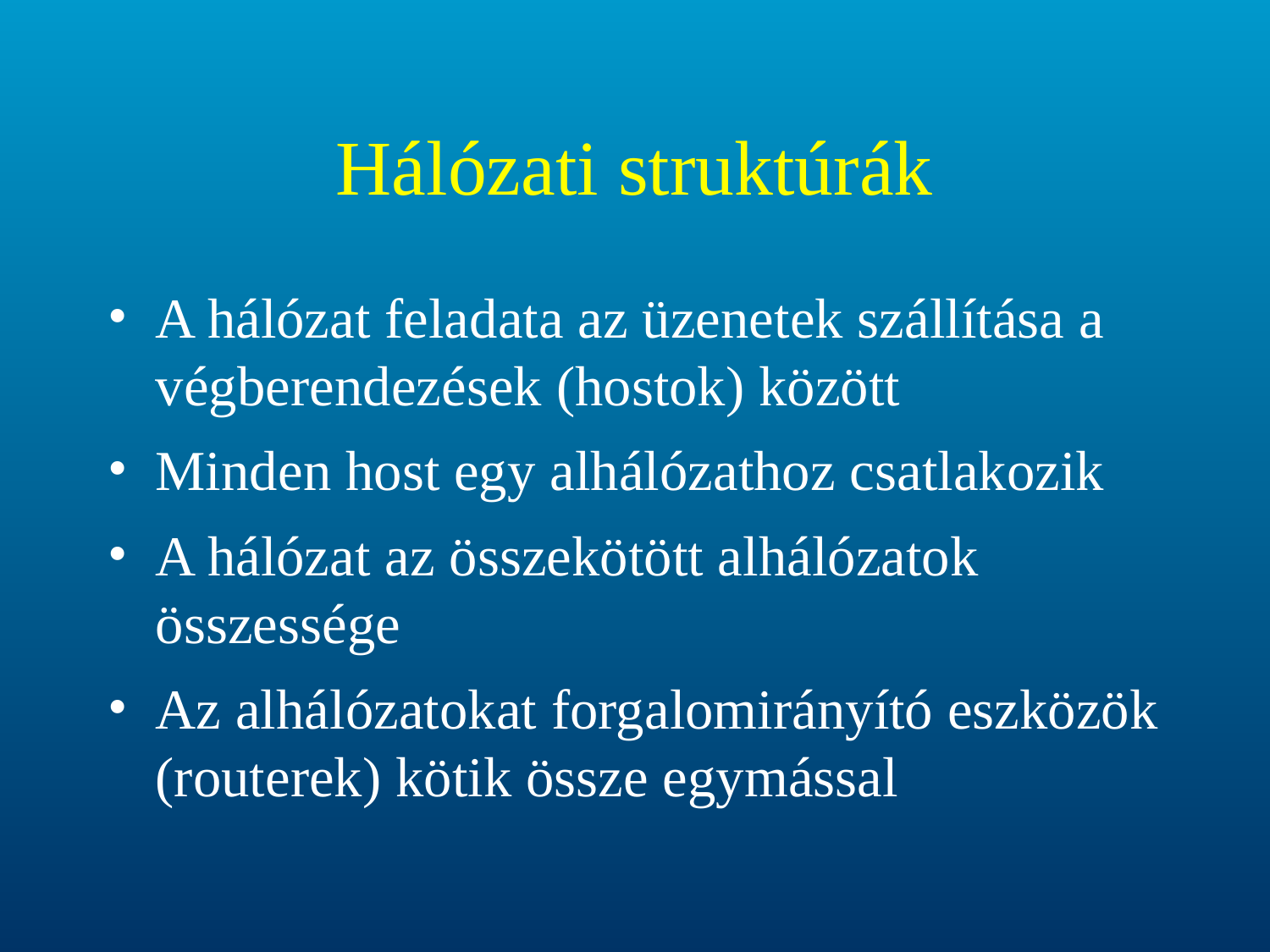

# Hálózati struktúrák
A hálózat feladata az üzenetek szállítása a végberendezések (hostok) között
Minden host egy alhálózathoz csatlakozik
A hálózat az összekötött alhálózatok összessége
Az alhálózatokat forgalomirányító eszközök (routerek) kötik össze egymással